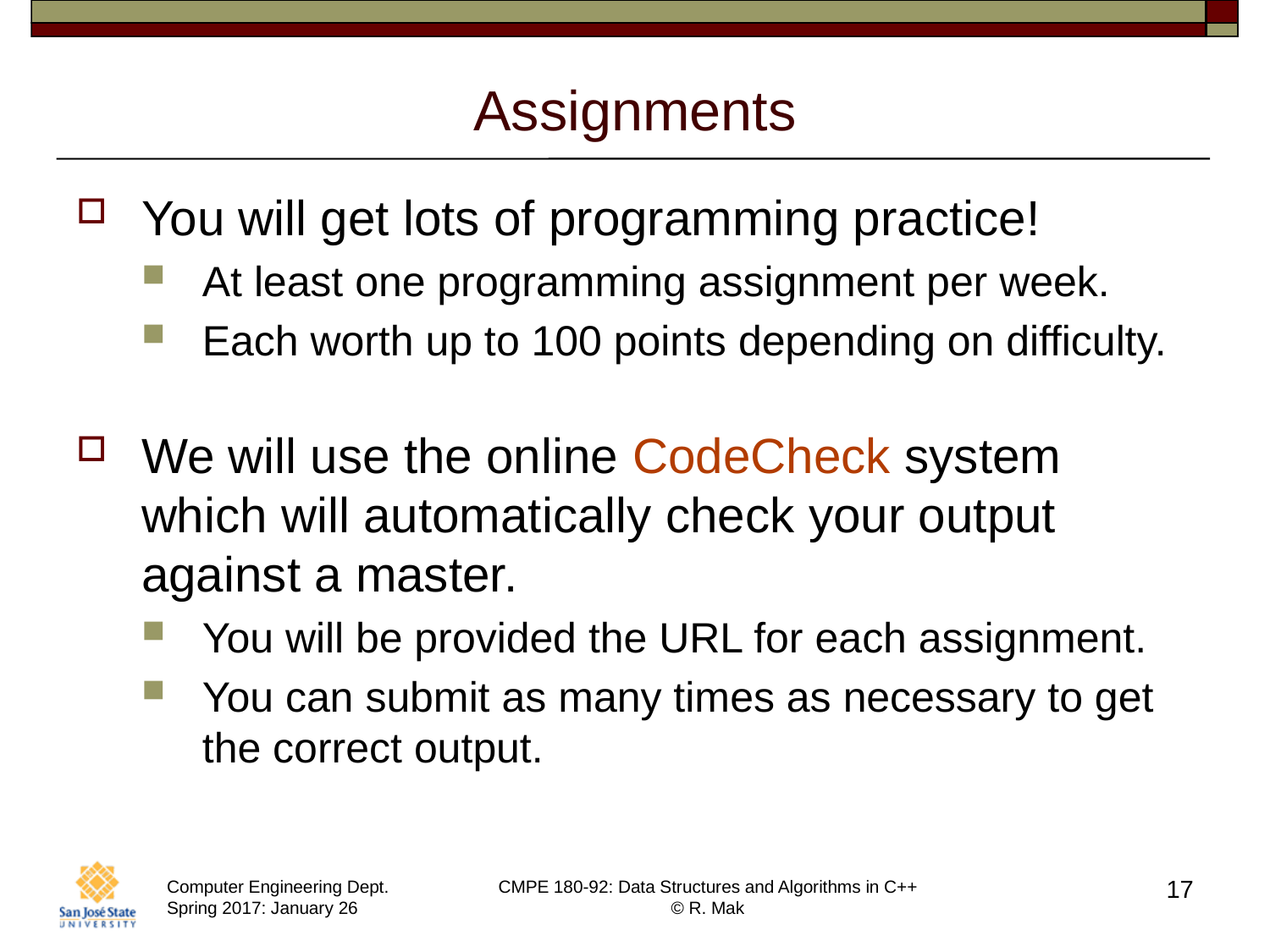

# Assignments
You will get lots of programming practice!
At least one programming assignment per week.
Each worth up to 100 points depending on difficulty.

We will use the online CodeCheck system which will automatically check your output against a master.
You will be provided the URL for each assignment.
You can submit as many times as necessary to get the correct output.
17